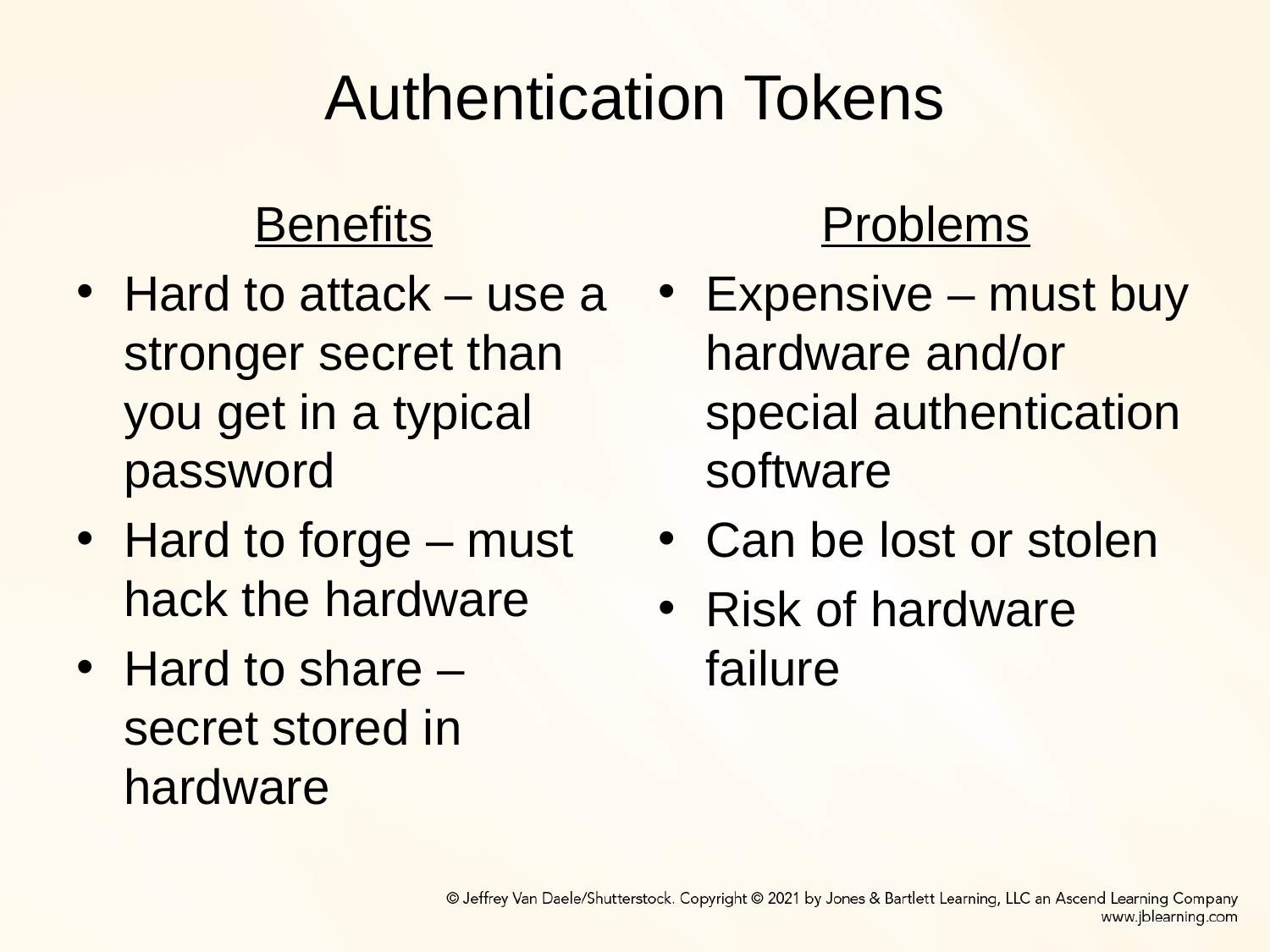

# Authentication Tokens
Benefits
Hard to attack – use a stronger secret than you get in a typical password
Hard to forge – must hack the hardware
Hard to share – secret stored in hardware
Problems
Expensive – must buy hardware and/or special authentication software
Can be lost or stolen
Risk of hardware failure